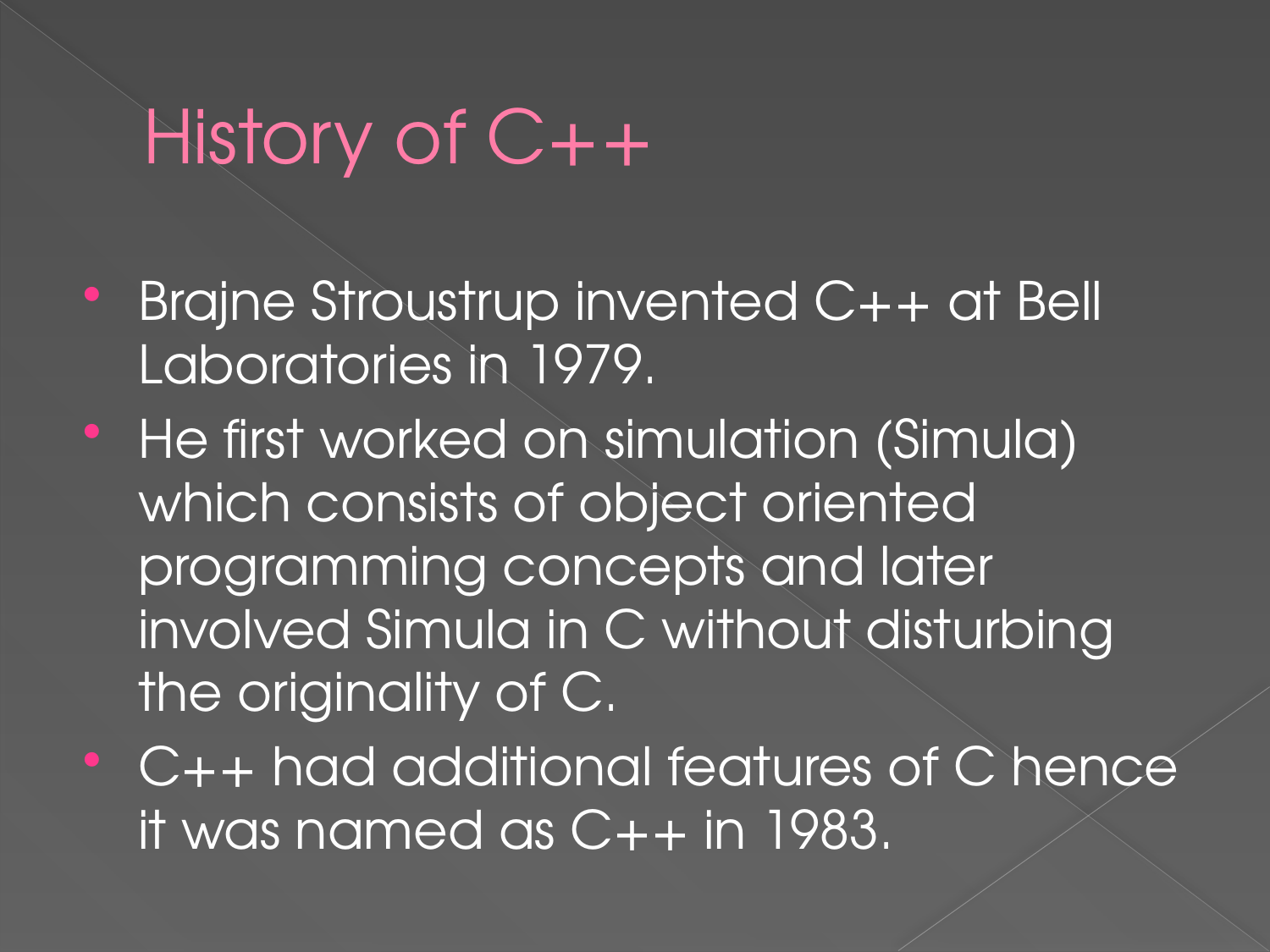

# History of C++
Brajne Stroustrup invented C++ at Bell Laboratories in 1979.
He first worked on simulation (Simula) which consists of object oriented programming concepts and later involved Simula in C without disturbing the originality of C.
C++ had additional features of C hence it was named as C++ in 1983.